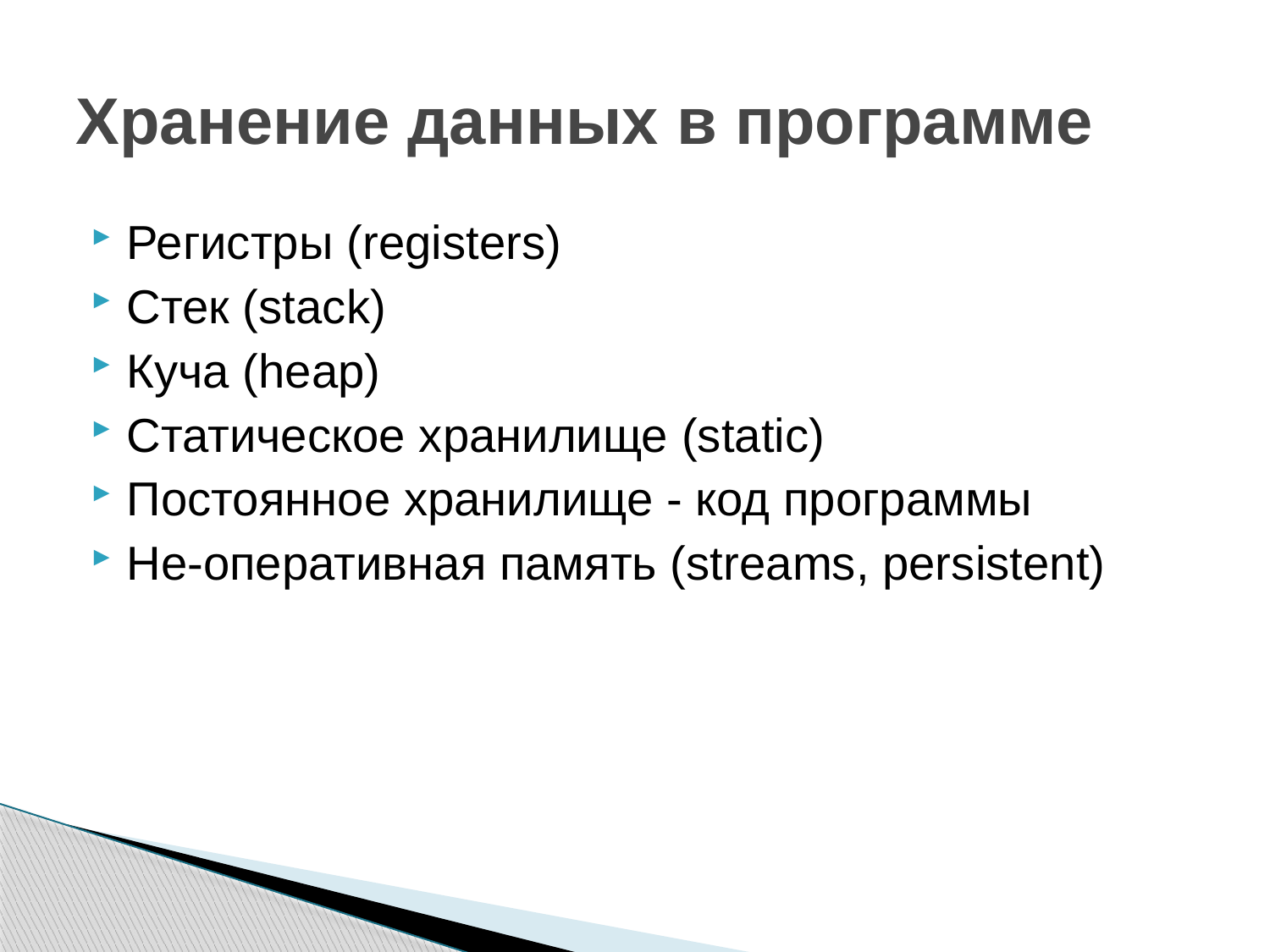

# Хранение данных в программе
Регистры (registers)
Стек (stack)
Куча (heap)
Статическое хранилище (static)
Постоянное хранилище - код программы
Не-оперативная память (streams, persistent)